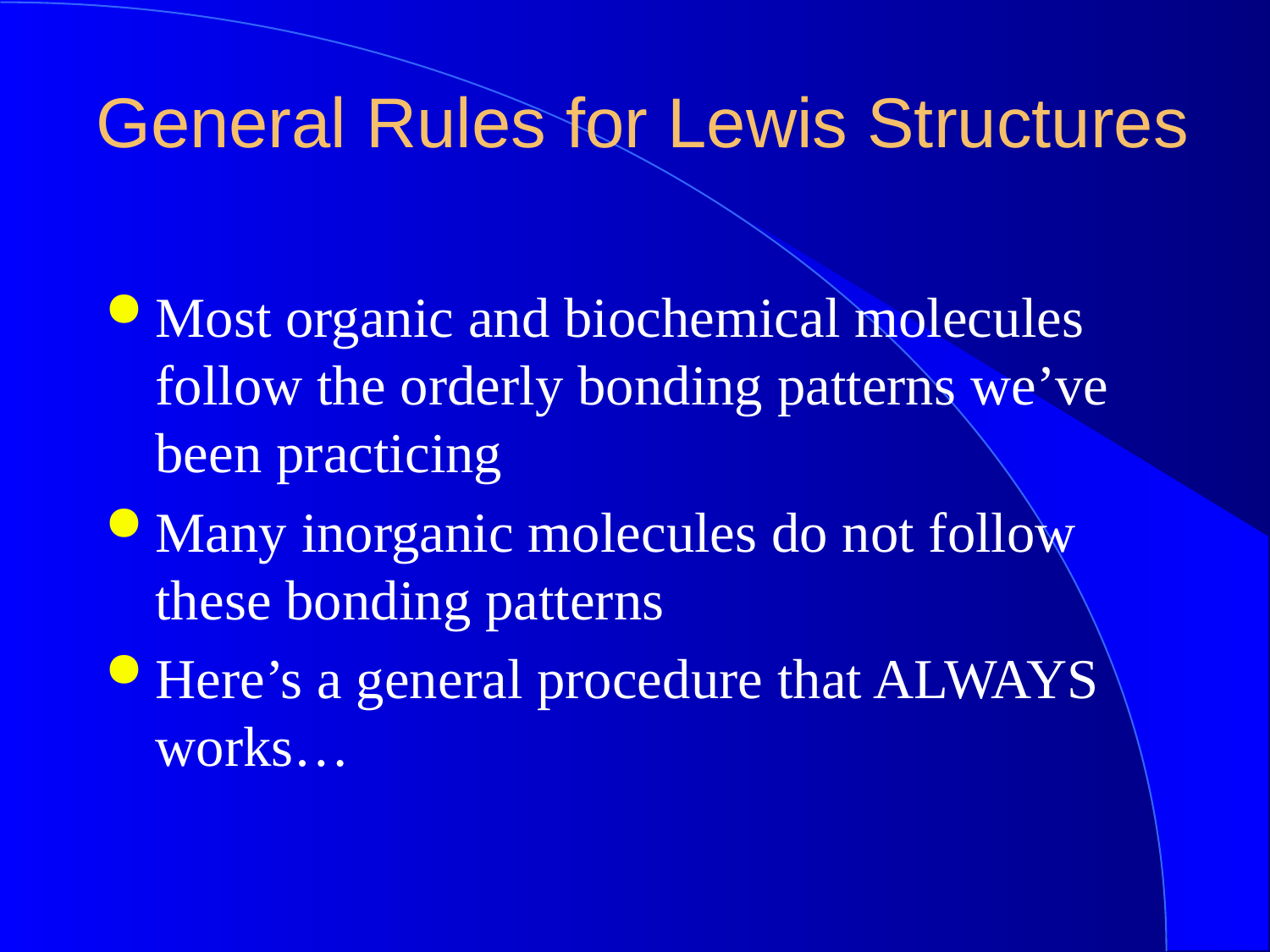

Most organic and biochemical molecules follow the orderly bonding patterns we’ve been practicing
Many inorganic molecules do not follow these bonding patterns
Here’s a general procedure that ALWAYS works…
General Rules for Lewis Structures